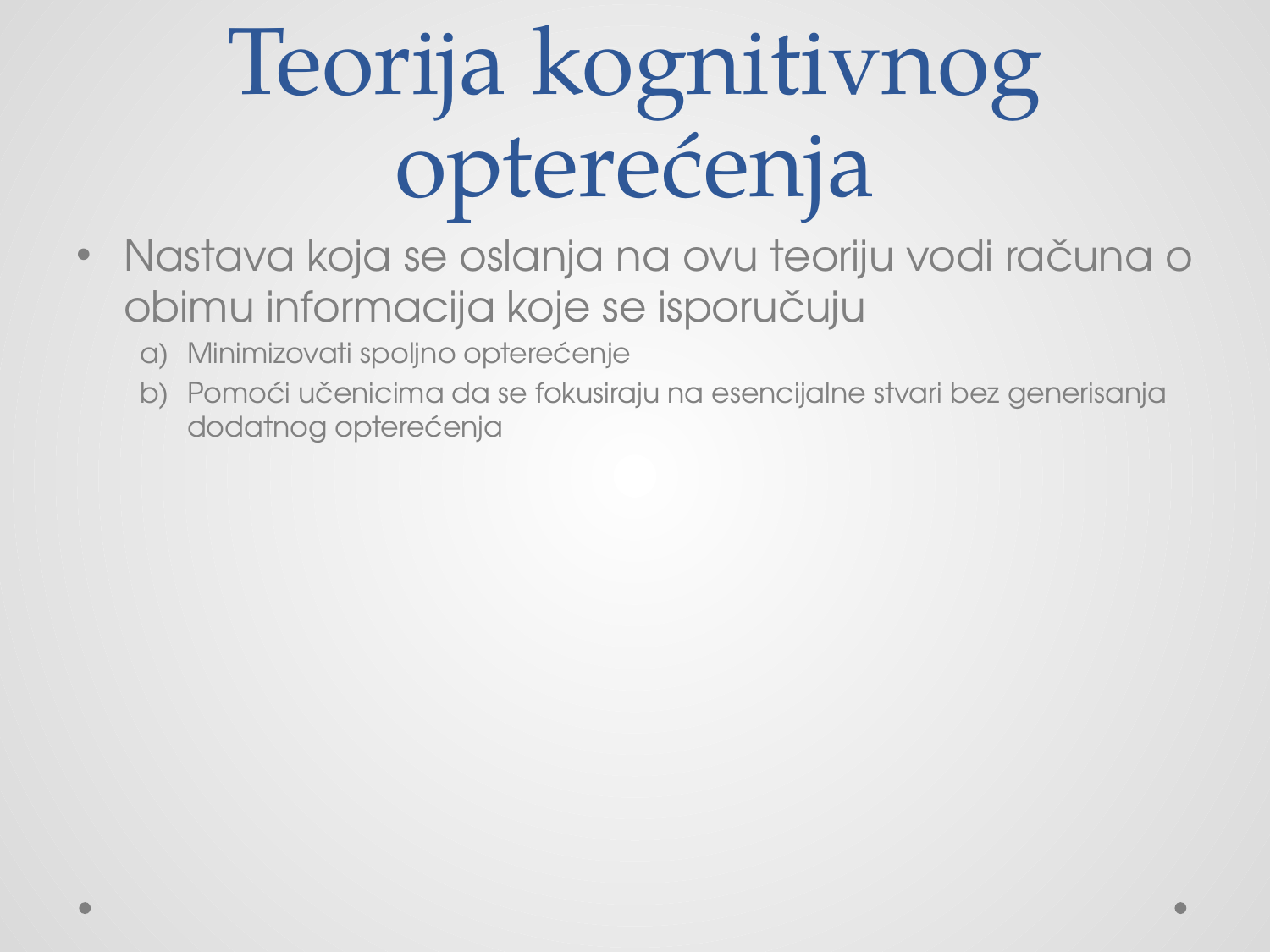

# Teorija kognitivnog opterećenja
Nastava koja se oslanja na ovu teoriju vodi računa o obimu informacija koje se isporučuju
Minimizovati spoljno opterećenje
Pomoći učenicima da se fokusiraju na esencijalne stvari bez generisanja dodatnog opterećenja